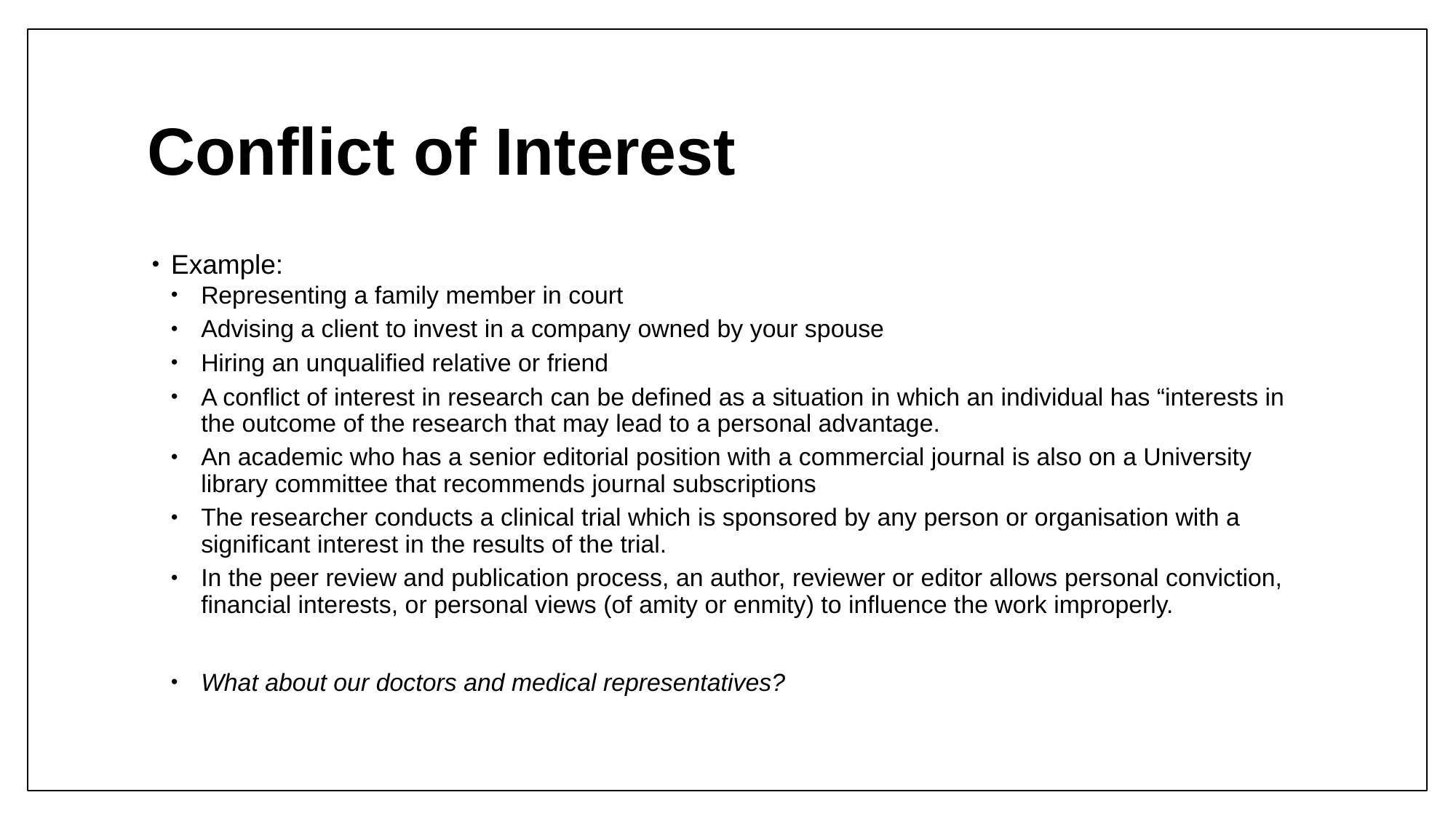

# Conflict of Interest
Example:
Representing a family member in court
Advising a client to invest in a company owned by your spouse
Hiring an unqualified relative or friend
A conflict of interest in research can be defined as a situation in which an individual has “interests in the outcome of the research that may lead to a personal advantage.
An academic who has a senior editorial position with a commercial journal is also on a University library committee that recommends journal subscriptions
The researcher conducts a clinical trial which is sponsored by any person or organisation with a significant interest in the results of the trial.
In the peer review and publication process, an author, reviewer or editor allows personal conviction, financial interests, or personal views (of amity or enmity) to influence the work improperly.

What about our doctors and medical representatives?